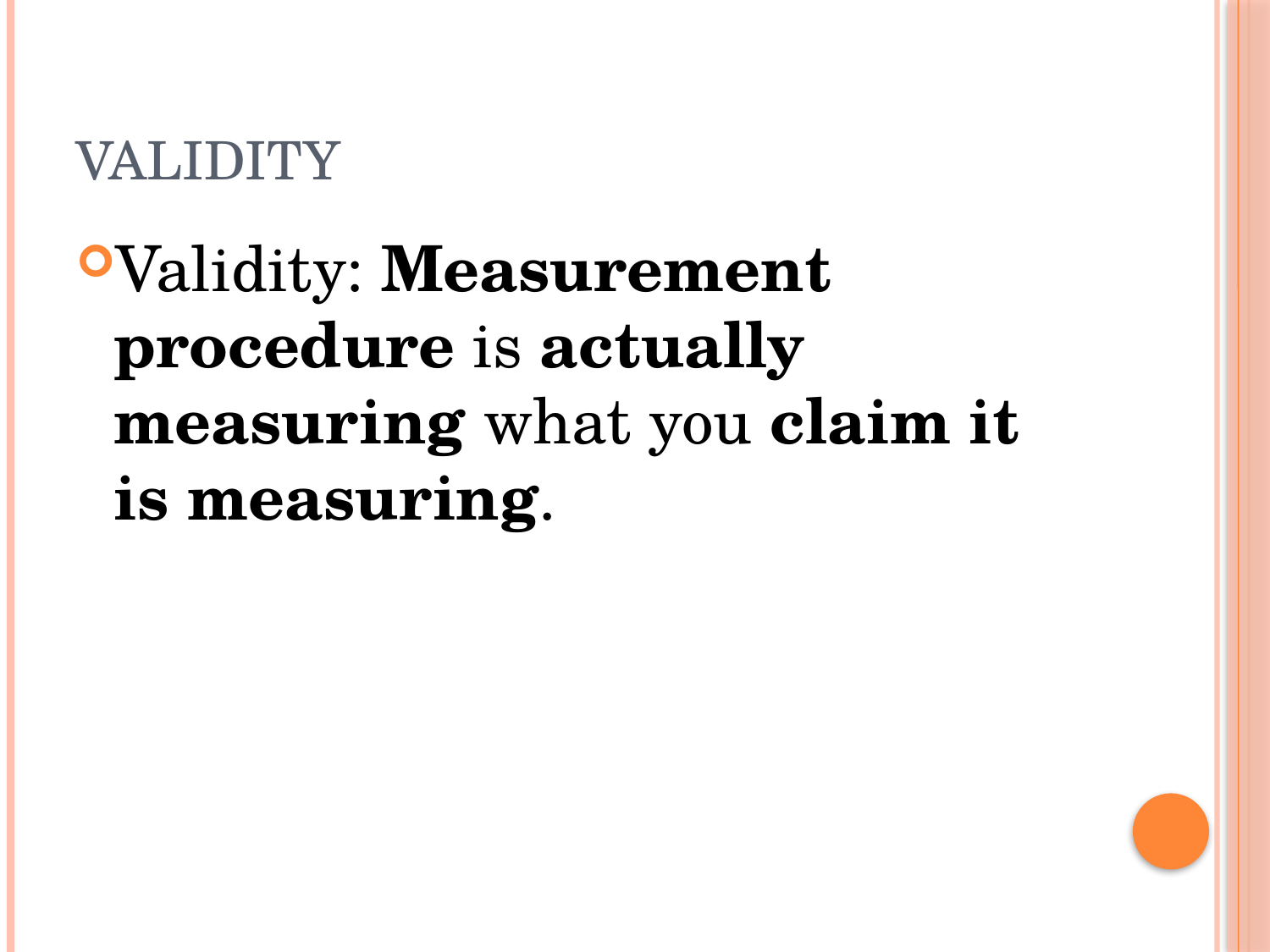

# Validity
Validity: Measurement procedure is actually measuring what you claim it is measuring.